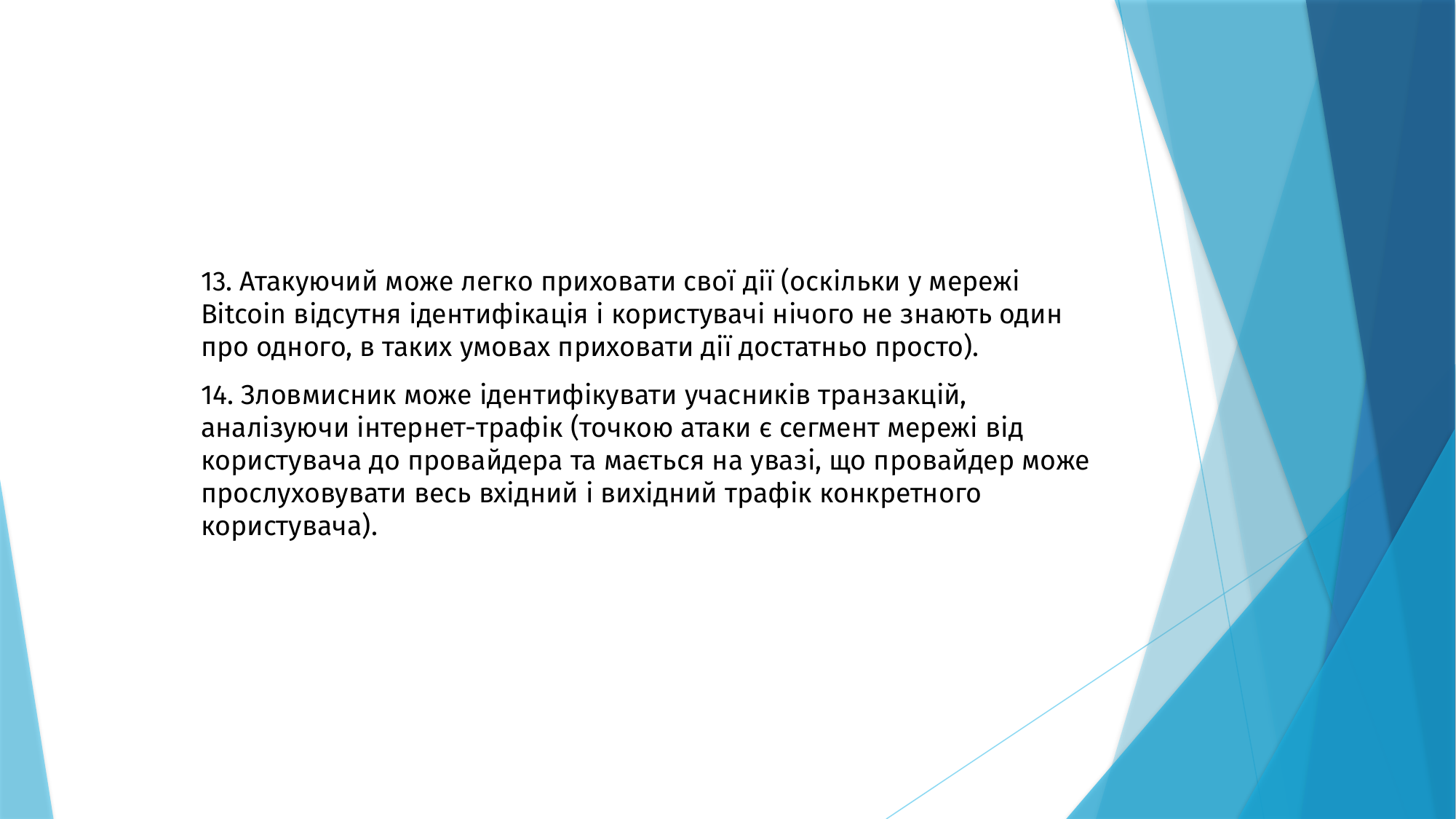

#
13. Атакуючий може легко приховати свої дії (оскільки у мережі Bitcoin відсутня ідентифікація і користувачі нічого не знають один про одного, в таких умовах приховати дії достатньо просто).
14. Зловмисник може ідентифікувати учасників транзакцій, аналізуючи інтернет-трафік (точкою атаки є сегмент мережі від користувача до провайдера та мається на увазі, що провайдер може прослуховувати весь вхідний і вихідний трафік конкретного користувача).